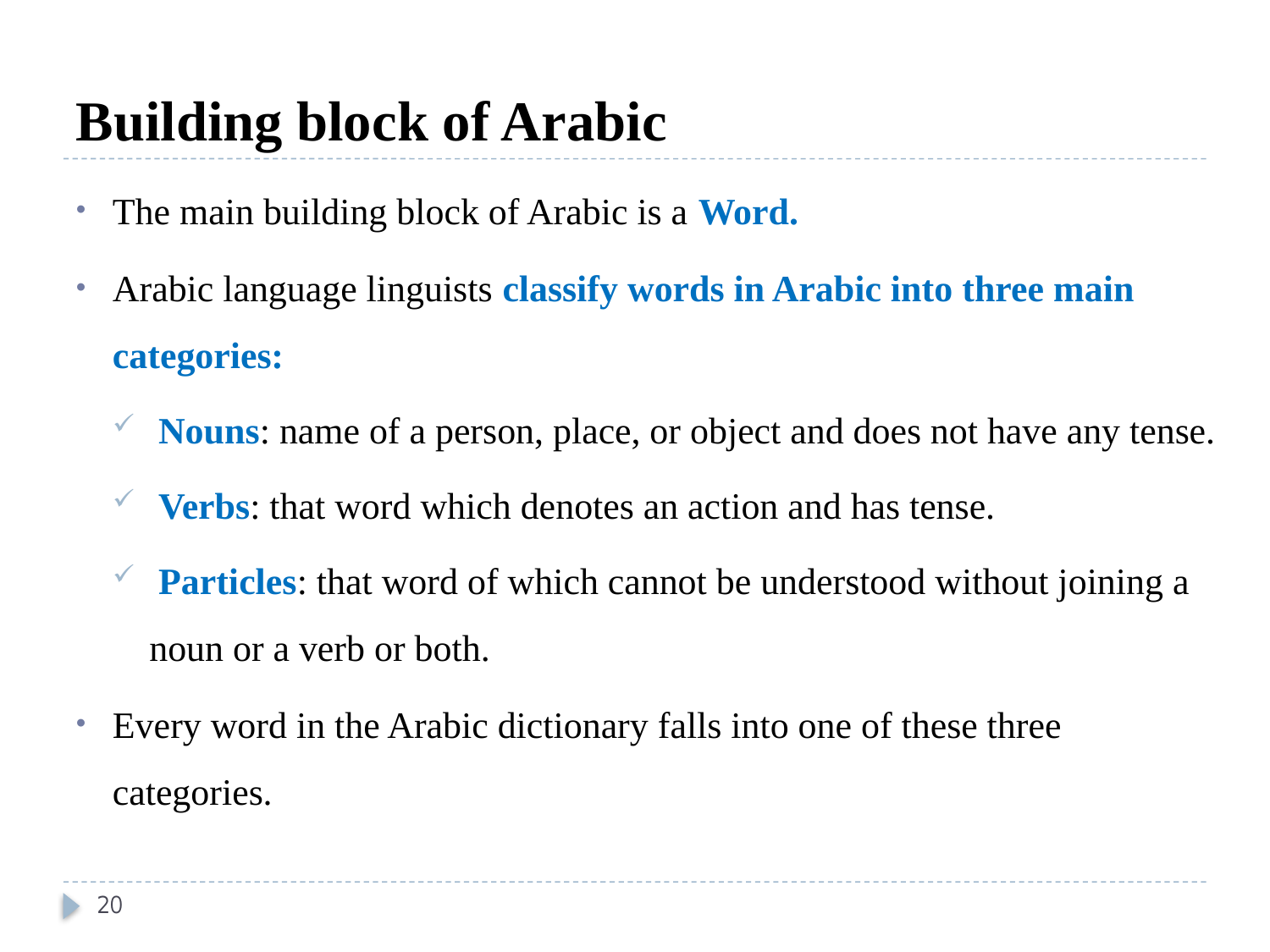

# Building block of Arabic
The main building block of Arabic is a Word.
Arabic language linguists classify words in Arabic into three main categories:
 Nouns: name of a person, place, or object and does not have any tense.
 Verbs: that word which denotes an action and has tense.
 Particles: that word of which cannot be understood without joining a noun or a verb or both.
Every word in the Arabic dictionary falls into one of these three categories.
20